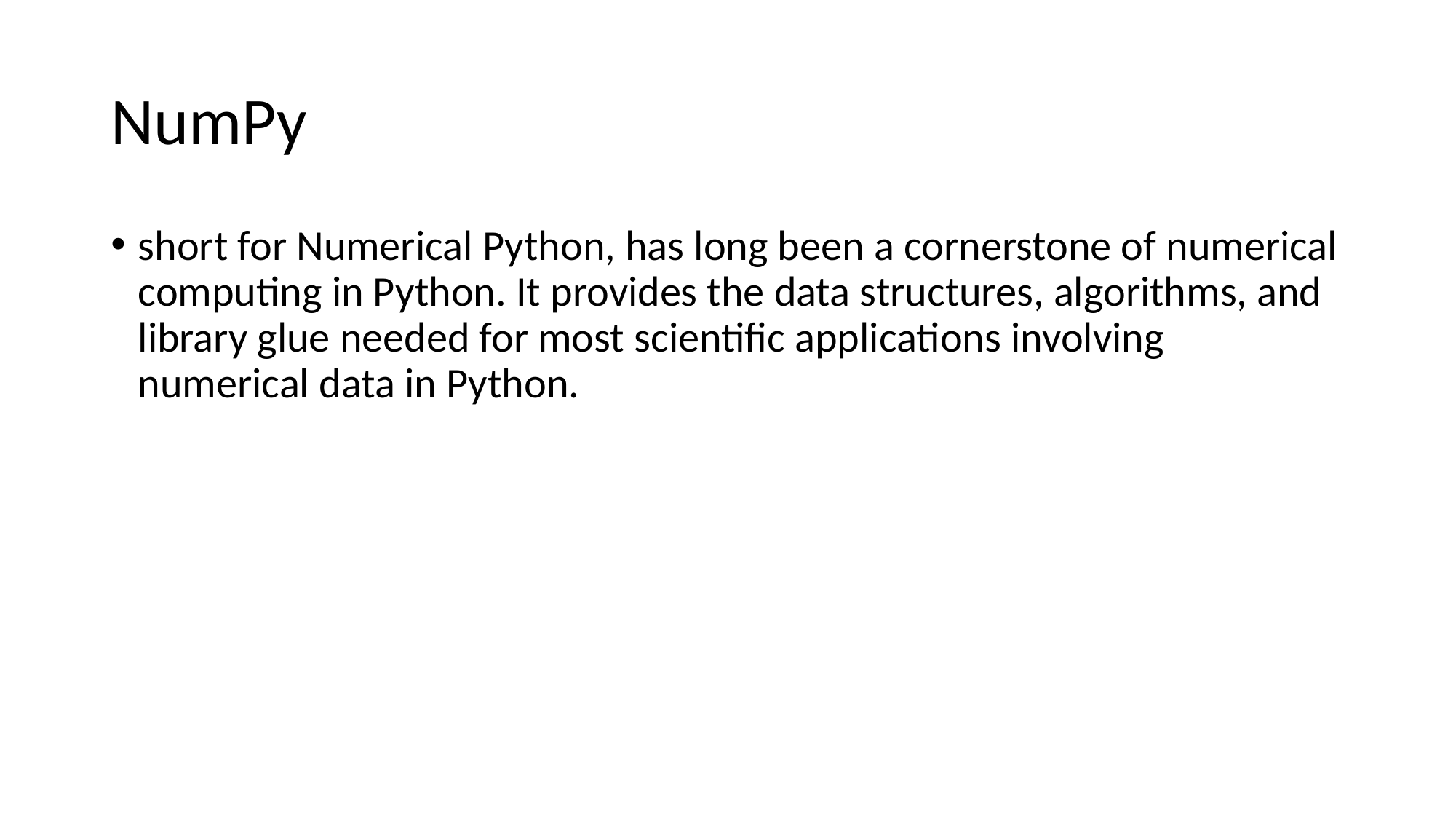

# NumPy
short for Numerical Python, has long been a cornerstone of numerical computing in Python. It provides the data structures, algorithms, and library glue needed for most scientific applications involving numerical data in Python.